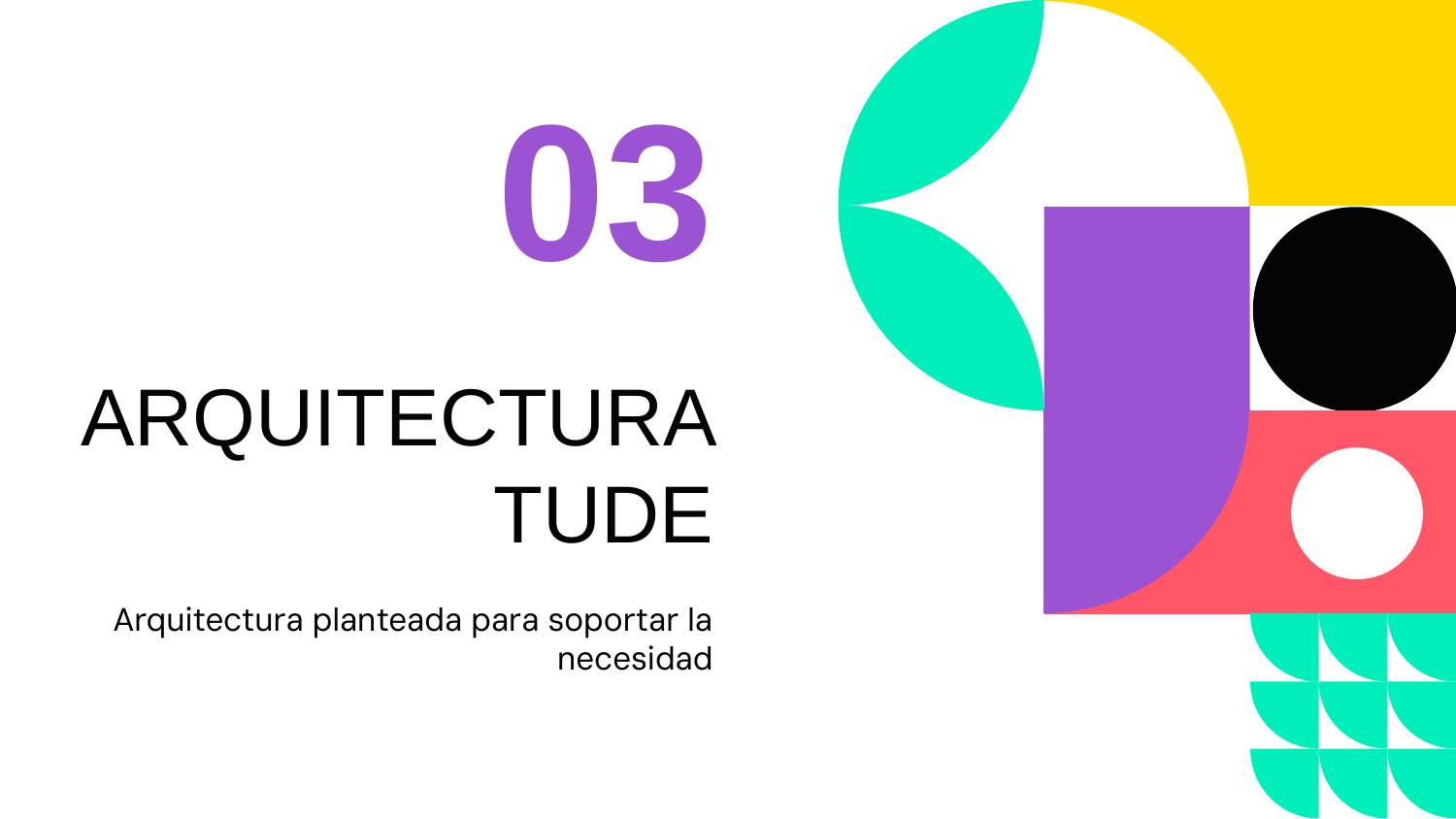

03
# ARQUITECTURA TUDE
Arquitectura planteada para soportar la necesidad